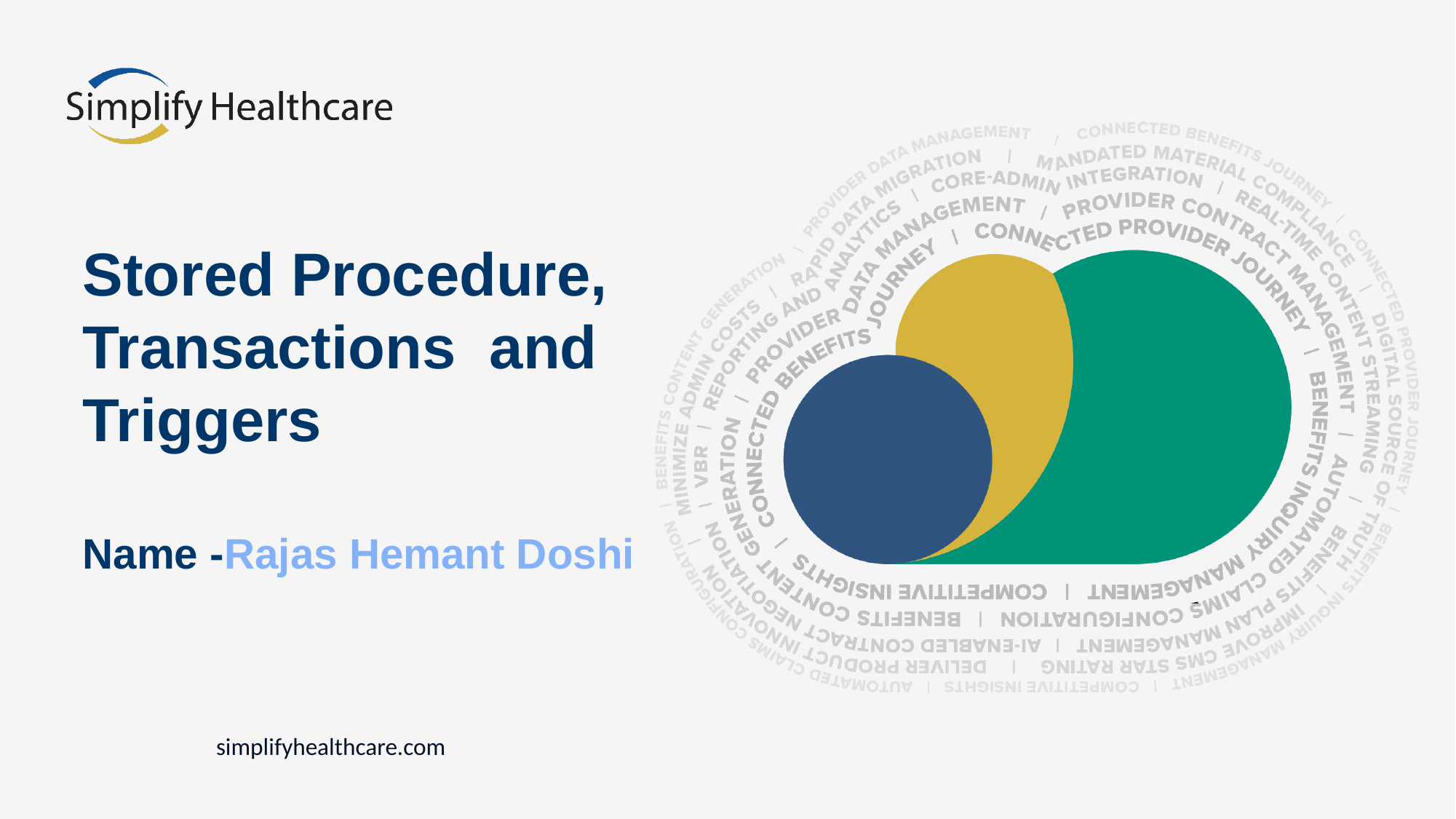

# Stored Procedure, Transactions  and Triggers Name -Rajas Hemant Doshi